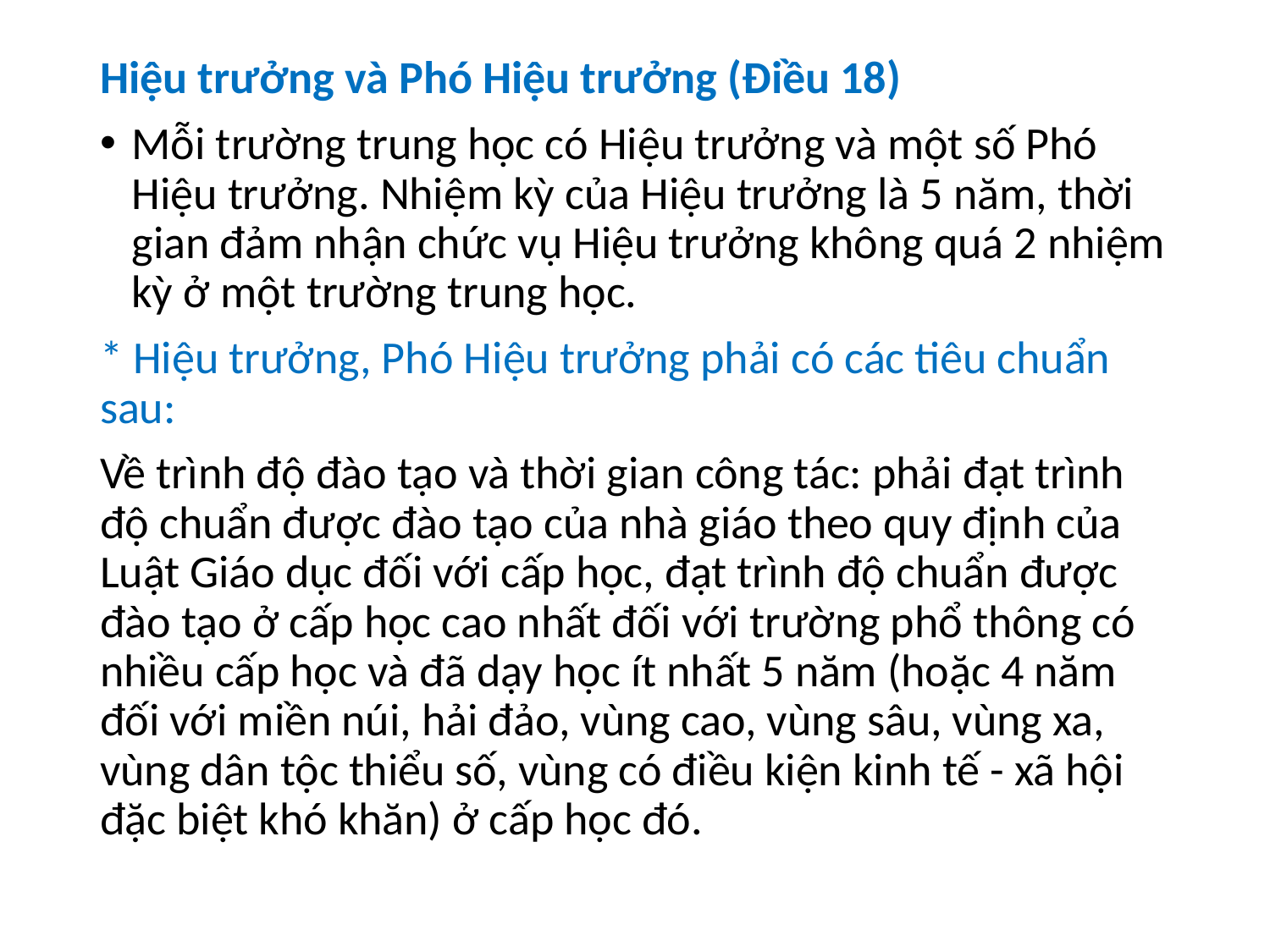

Hiệu trưởng và Phó Hiệu trưởng (Điều 18)
Mỗi trường trung học có Hiệu trưởng và một số Phó Hiệu trưởng. Nhiệm kỳ của Hiệu trưởng là 5 năm, thời gian đảm nhận chức vụ Hiệu trưởng không quá 2 nhiệm kỳ ở một trường trung học.
* Hiệu trưởng, Phó Hiệu trưởng phải có các tiêu chuẩn sau:
Về trình độ đào tạo và thời gian công tác: phải đạt trình độ chuẩn được đào tạo của nhà giáo theo quy định của Luật Giáo dục đối với cấp học, đạt trình độ chuẩn được đào tạo ở cấp học cao nhất đối với trường phổ thông có nhiều cấp học và đã dạy học ít nhất 5 năm (hoặc 4 năm đối với miền núi, hải đảo, vùng cao, vùng sâu, vùng xa, vùng dân tộc thiểu số, vùng có điều kiện kinh tế - xã hội đặc biệt khó khăn) ở cấp học đó.